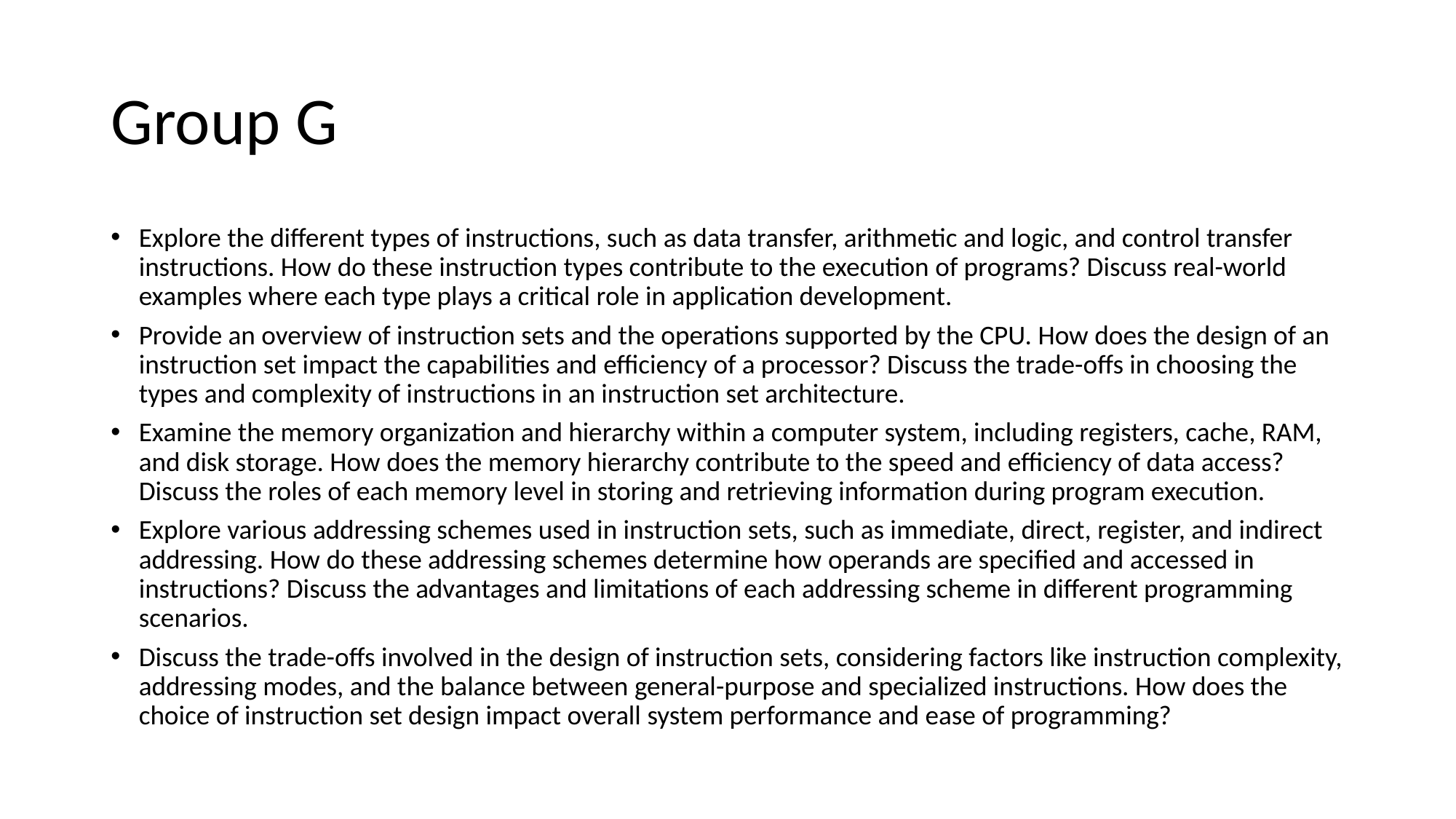

# Group G
Explore the different types of instructions, such as data transfer, arithmetic and logic, and control transfer instructions. How do these instruction types contribute to the execution of programs? Discuss real-world examples where each type plays a critical role in application development.
Provide an overview of instruction sets and the operations supported by the CPU. How does the design of an instruction set impact the capabilities and efficiency of a processor? Discuss the trade-offs in choosing the types and complexity of instructions in an instruction set architecture.
Examine the memory organization and hierarchy within a computer system, including registers, cache, RAM, and disk storage. How does the memory hierarchy contribute to the speed and efficiency of data access? Discuss the roles of each memory level in storing and retrieving information during program execution.
Explore various addressing schemes used in instruction sets, such as immediate, direct, register, and indirect addressing. How do these addressing schemes determine how operands are specified and accessed in instructions? Discuss the advantages and limitations of each addressing scheme in different programming scenarios.
Discuss the trade-offs involved in the design of instruction sets, considering factors like instruction complexity, addressing modes, and the balance between general-purpose and specialized instructions. How does the choice of instruction set design impact overall system performance and ease of programming?